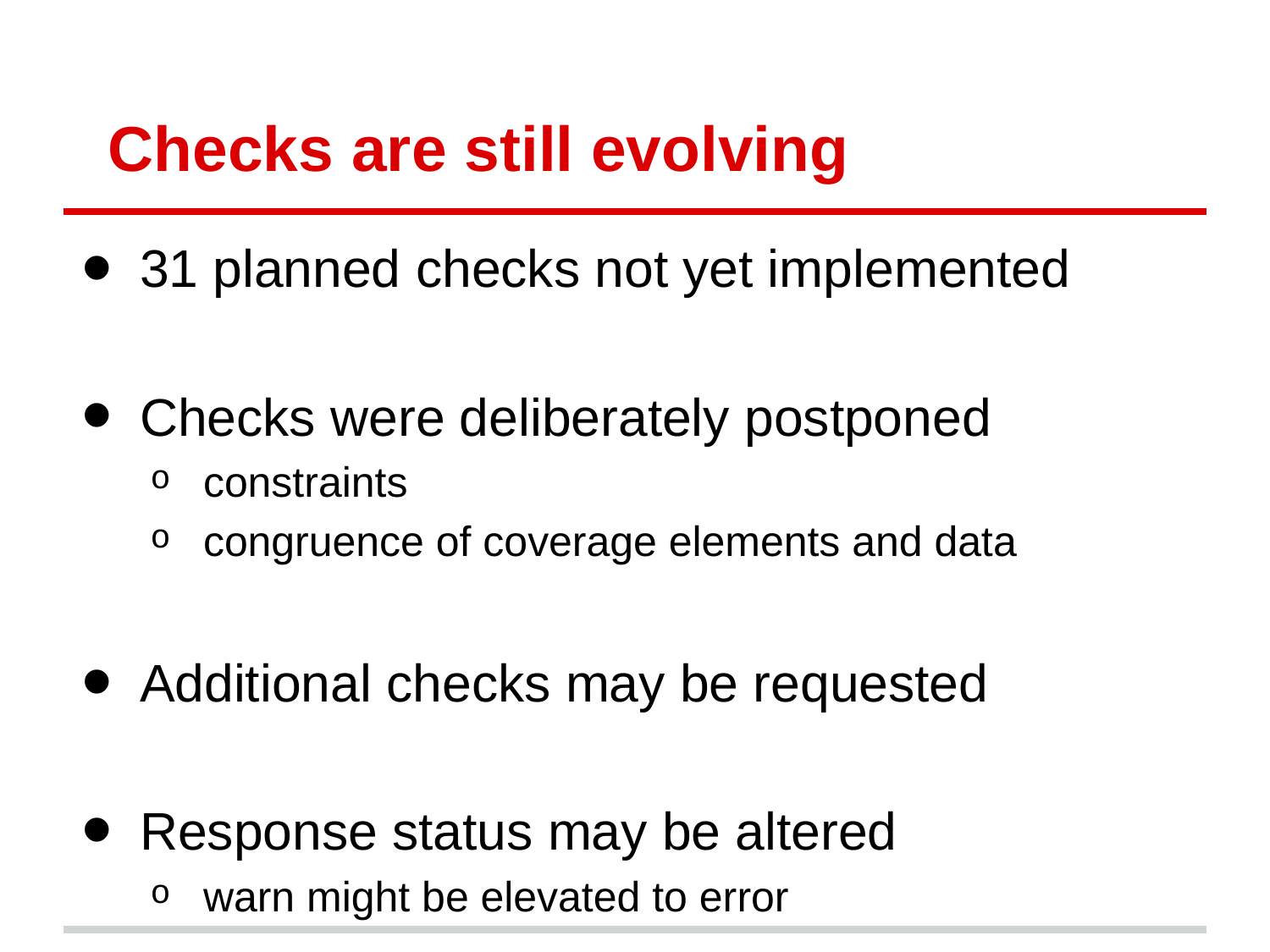

# Checks are still evolving
31 planned checks not yet implemented

Checks were deliberately postponed
constraints
congruence of coverage elements and data

Additional checks may be requested

Response status may be altered
warn might be elevated to error